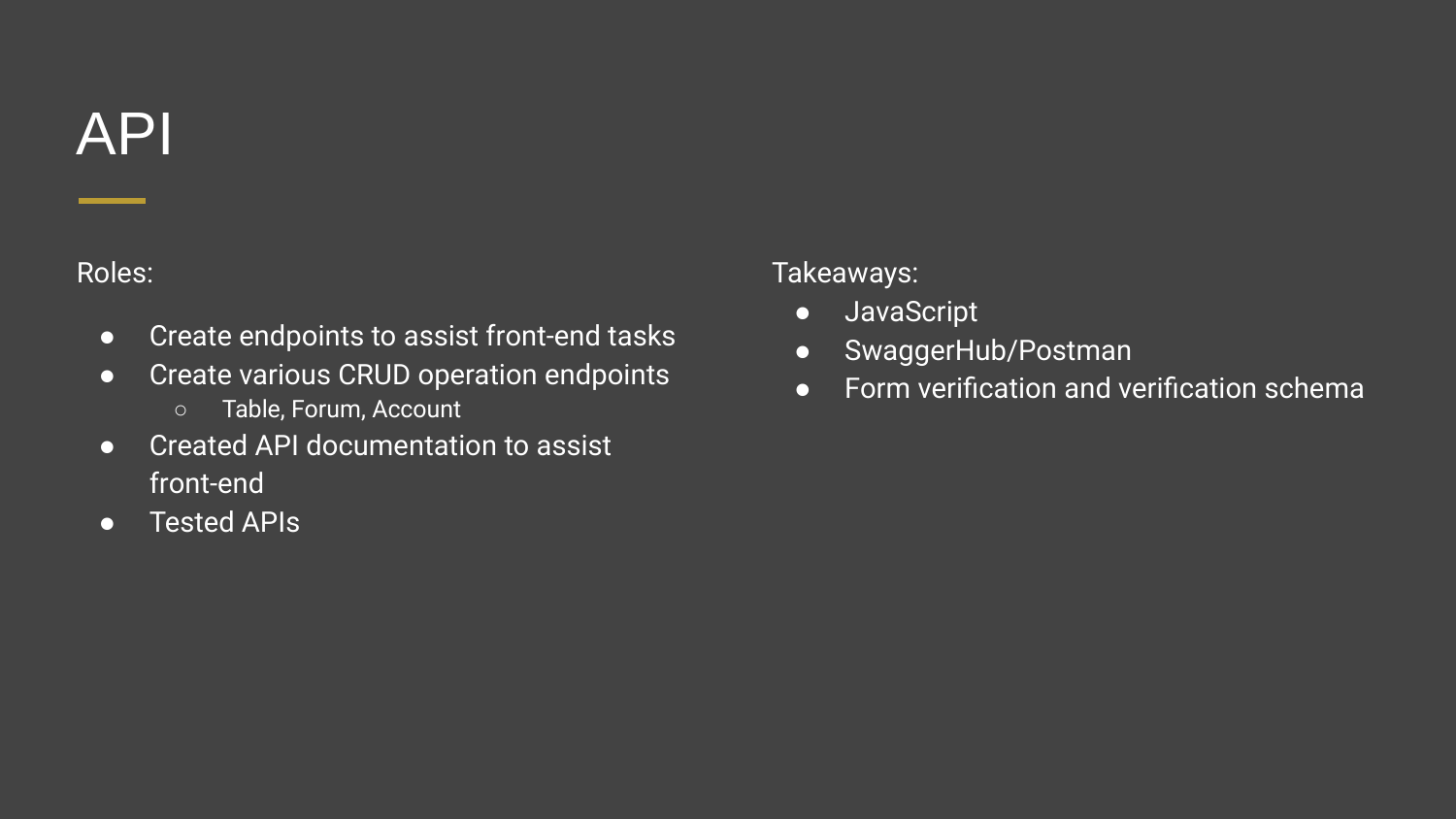

# API
Roles:
Create endpoints to assist front-end tasks
Create various CRUD operation endpoints
Table, Forum, Account
Created API documentation to assist front-end
Tested APIs
Takeaways:
JavaScript
SwaggerHub/Postman
Form verification and verification schema